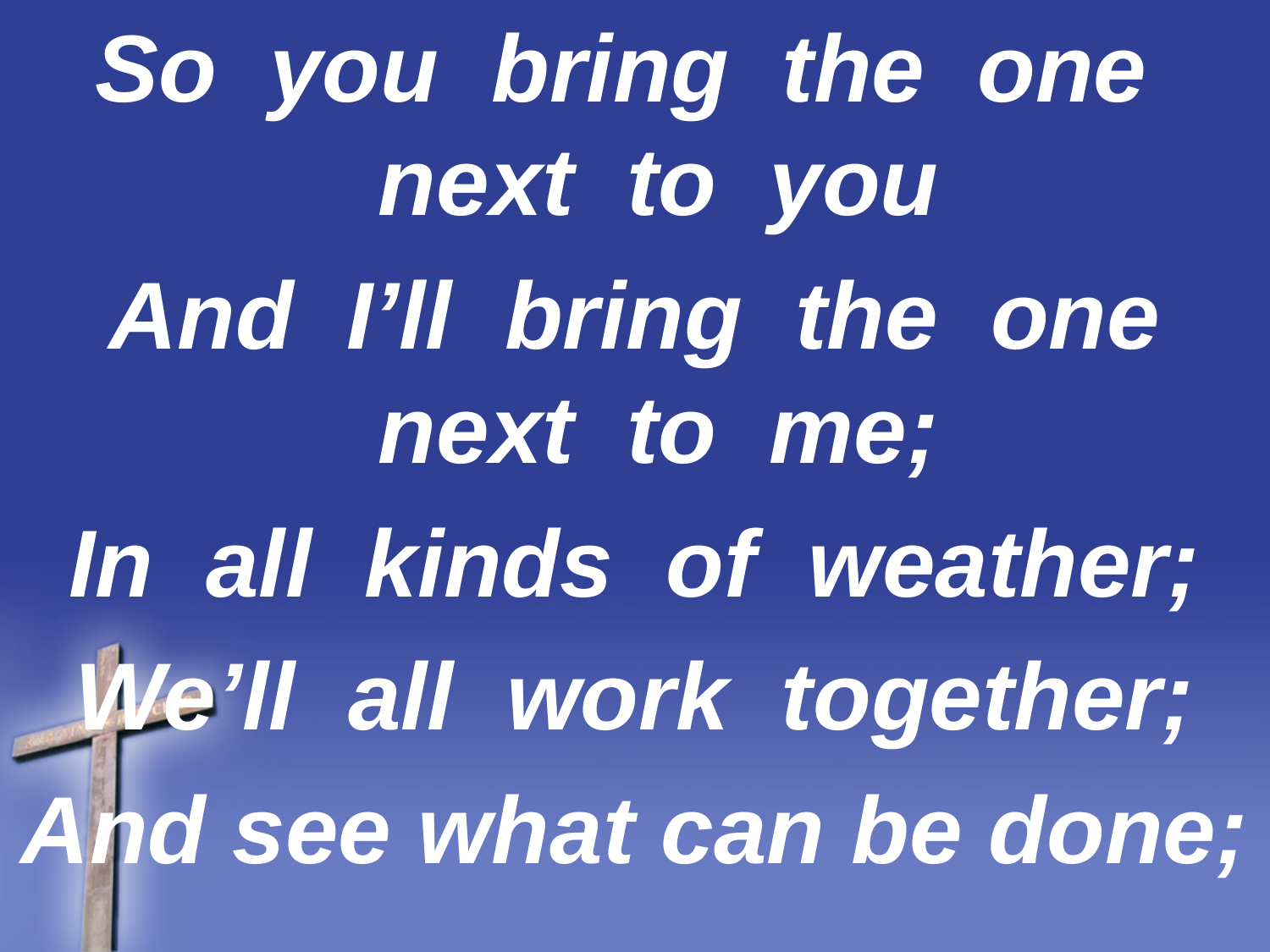

So  you  bring  the  one  next  to  you
And  I’ll  bring  the  one next  to  me;
In  all  kinds  of  weather;
We’ll  all  work  together;
And see what can be done;